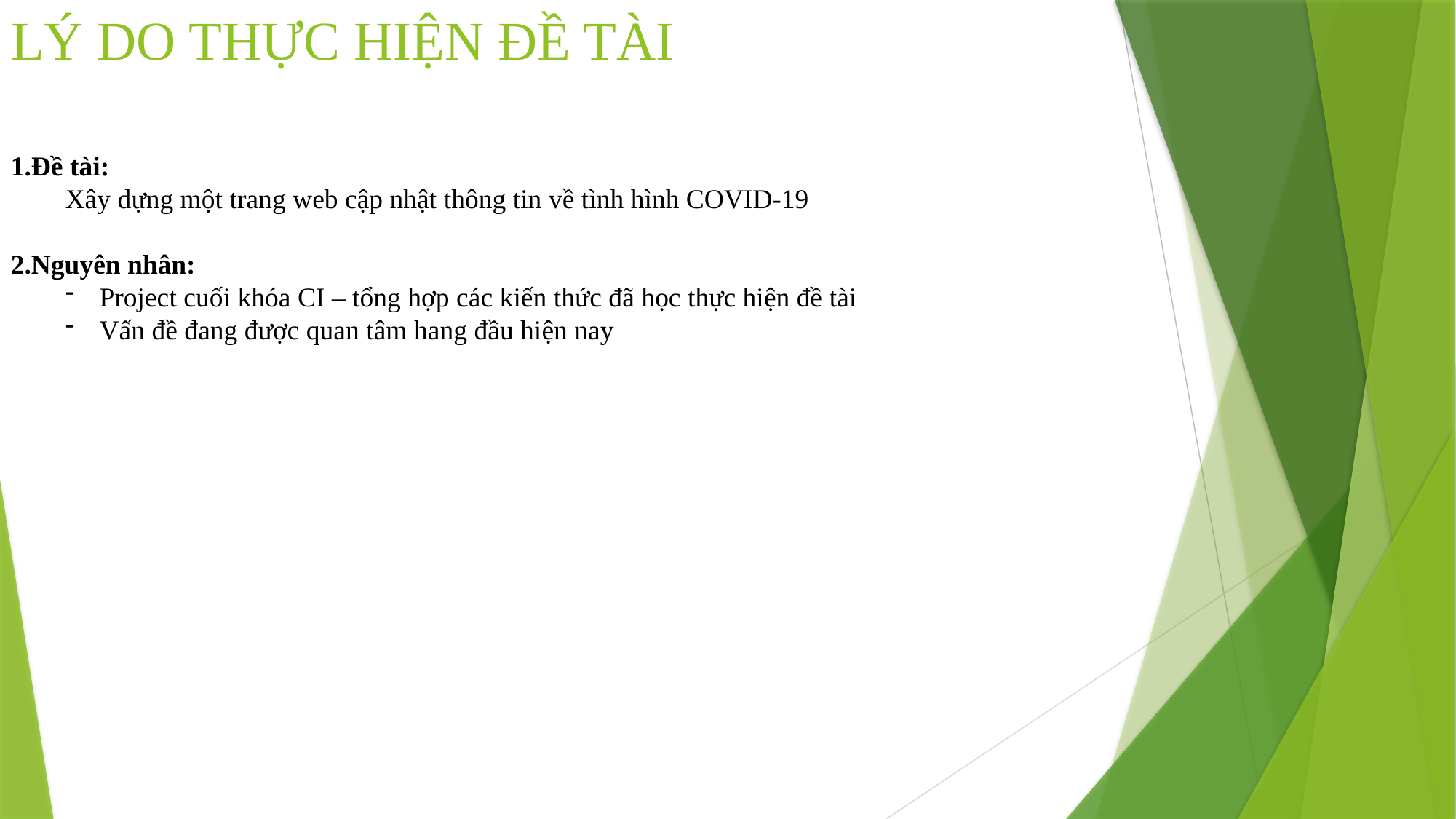

# LÝ DO THỰC HIỆN ĐỀ TÀI
1.Đề tài:
Xây dựng một trang web cập nhật thông tin về tình hình COVID-19

2.Nguyên nhân:
Project cuối khóa CI – tổng hợp các kiến thức đã học thực hiện đề tài
Vấn đề đang được quan tâm hang đầu hiện nay